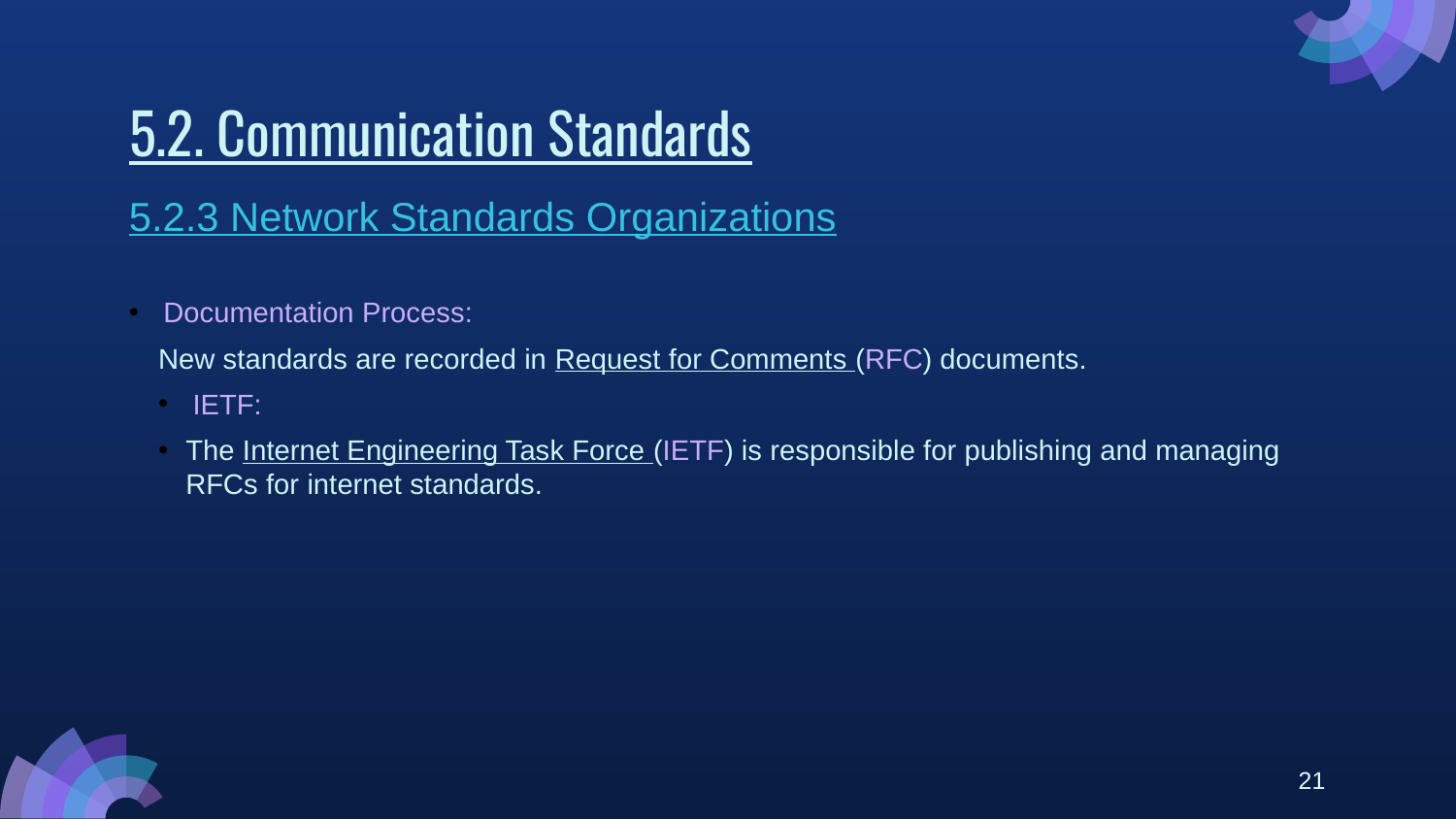

# 5.2. Communication Standards
5.2.3 Network Standards Organizations
Documentation Process:
New standards are recorded in Request for Comments (RFC) documents.
IETF:
The Internet Engineering Task Force (IETF) is responsible for publishing and managing RFCs for internet standards.
21